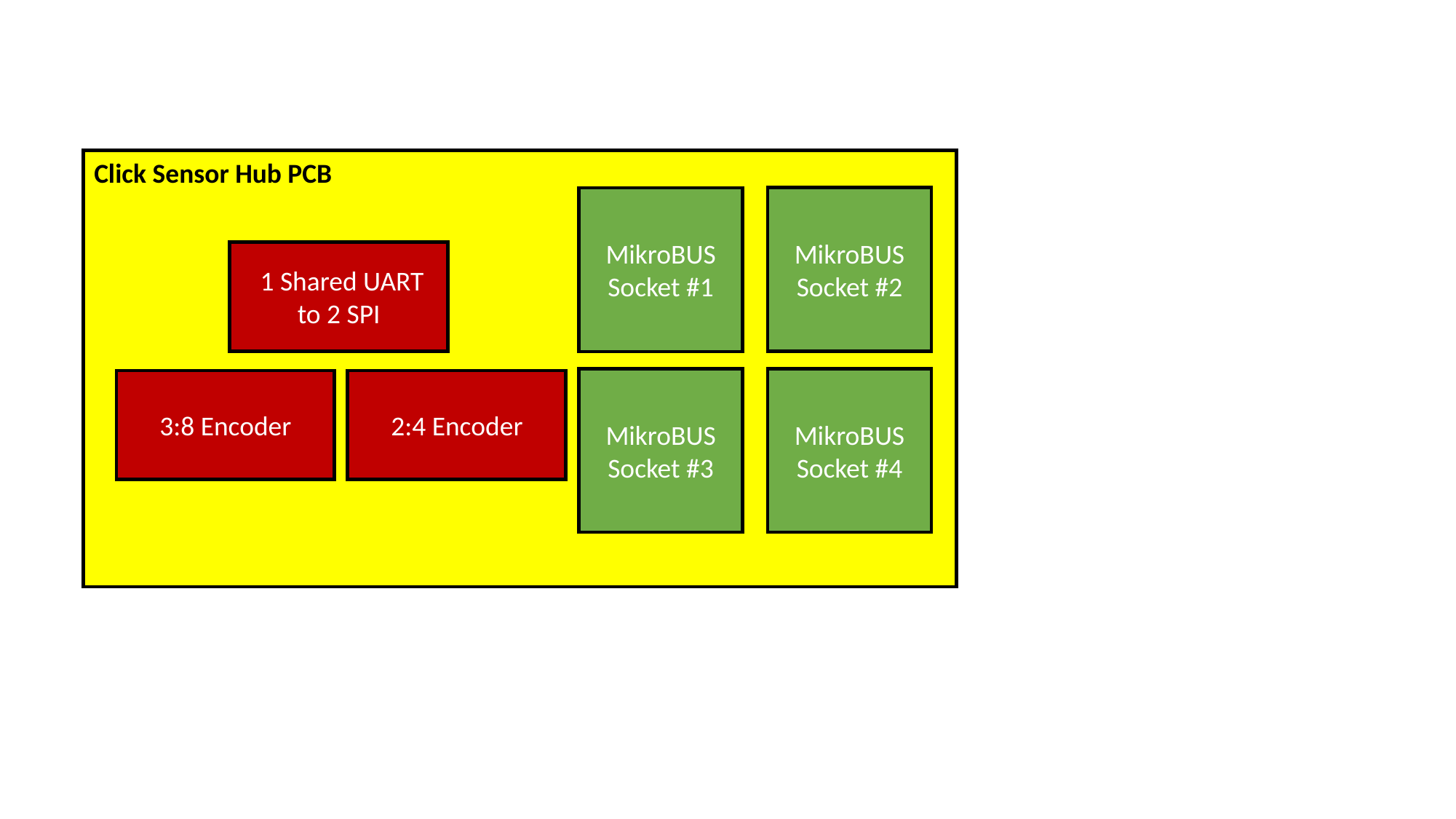

Click Sensor Hub PCB
MikroBUS
Socket #2
MikroBUS
Socket #1
 1 Shared UART to 2 SPI
MikroBUS
Socket #3
MikroBUS
Socket #4
3:8 Encoder
2:4 Encoder